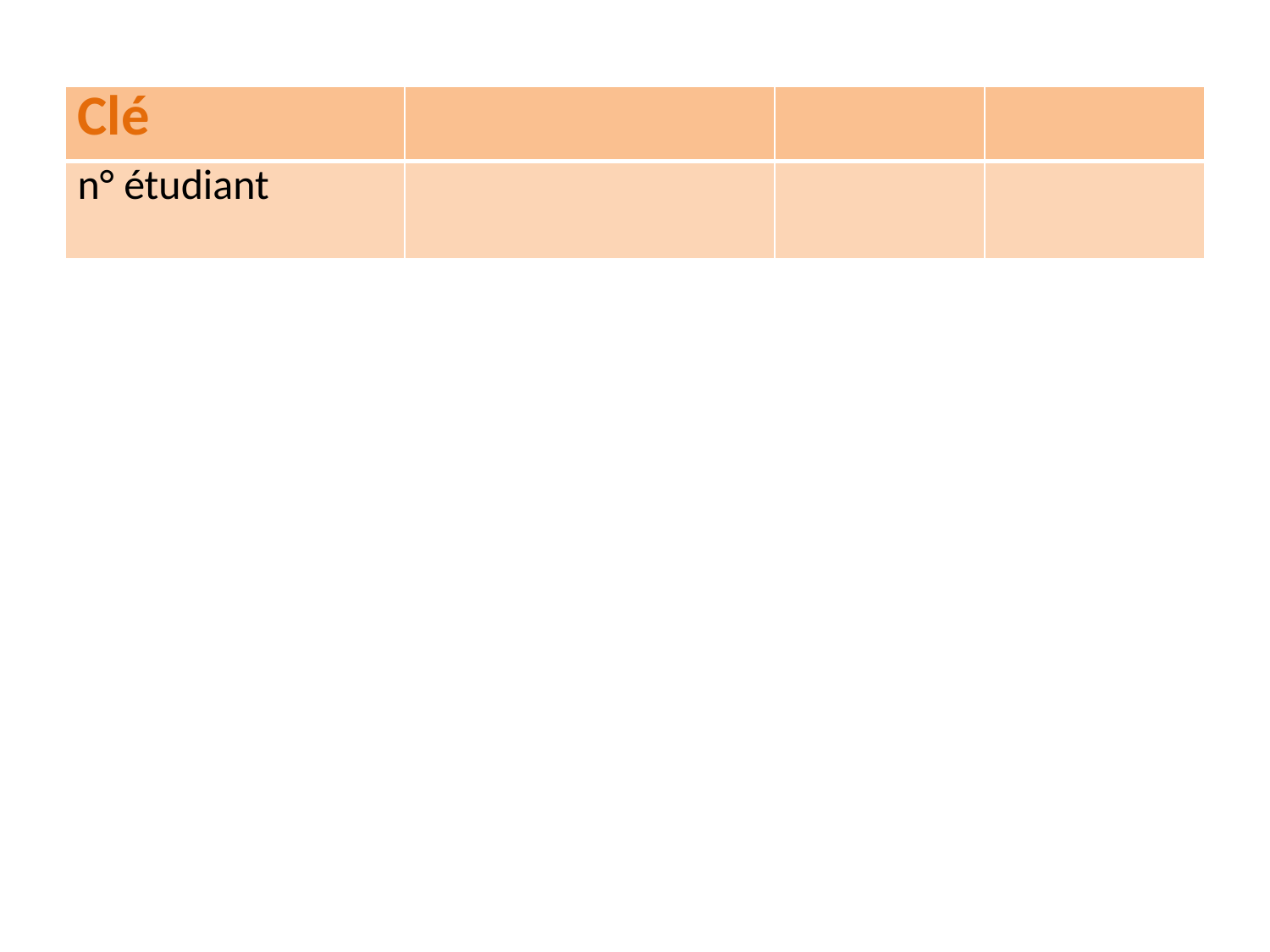

| Clé |  |  |  |
| --- | --- | --- | --- |
| n° étudiant |  |  |  |